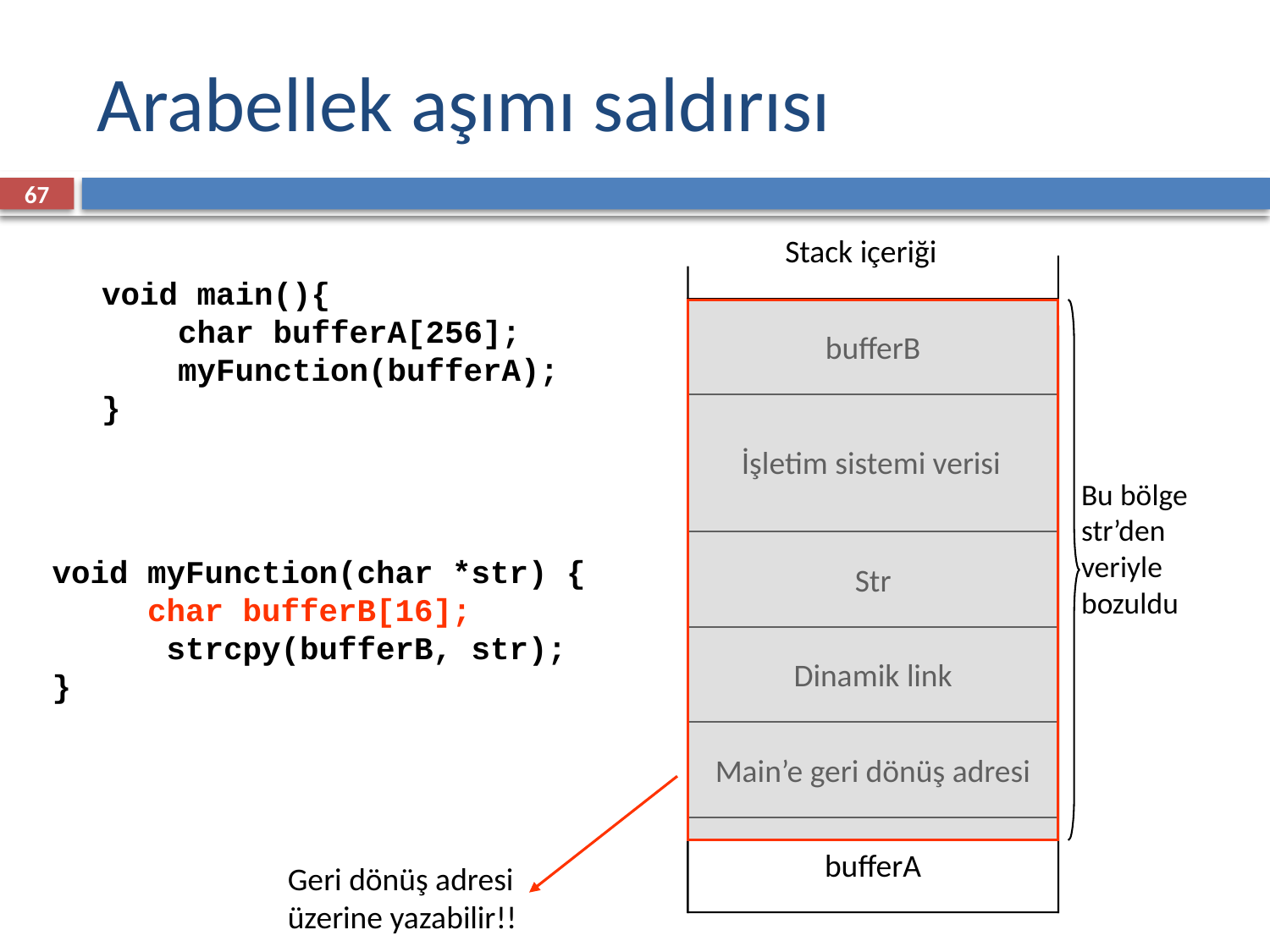

# Arabellek aşımı saldırısı
67
Stack içeriği

void main(){
    char bufferA[256];
    myFunction(bufferA);
}

bufferB

İşletim sistemi verisi
Bu bölge
str’den
veriyle bozuldu
Str
void myFunction(char *str) {
     char bufferB[16];
      strcpy(bufferB, str);
}

Dinamik link
Main’e geri dönüş adresi

bufferA
Geri dönüş adresi
üzerine yazabilir!!